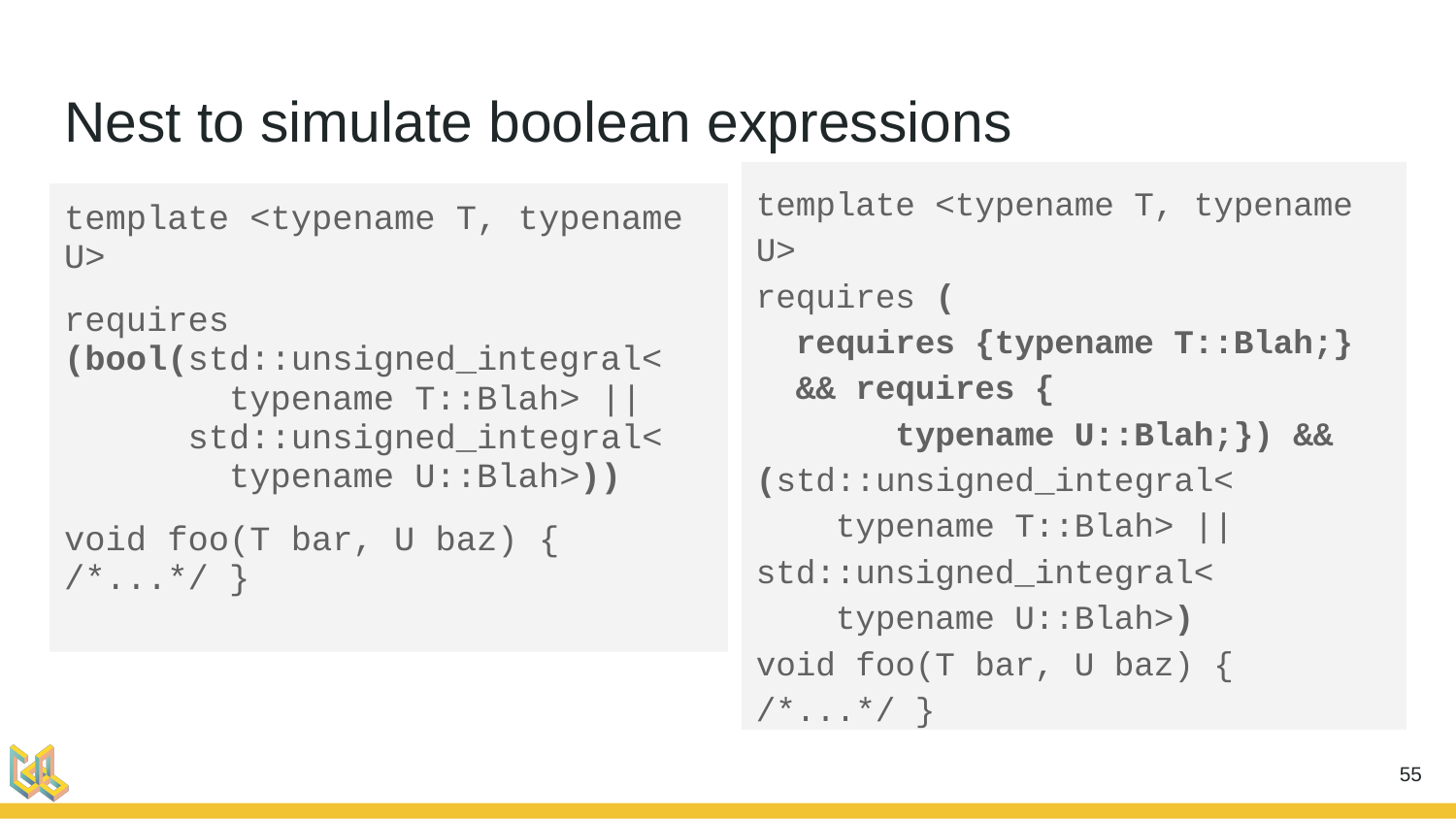

# Nest to simulate boolean expressions
template <typename T, typename U>
requires (
  requires {typename T::Blah;}
  && requires {
       typename U::Blah;}) &&   (std::unsigned_integral<
    typename T::Blah> || std::unsigned_integral<
    typename U::Blah>)
void foo(T bar, U baz) { /*...*/ }

template <typename T, typename U>
requires (bool(std::unsigned_integral<
        typename T::Blah> ||
      std::unsigned_integral<
        typename U::Blah>))
void foo(T bar, U baz) { /*...*/ }
55